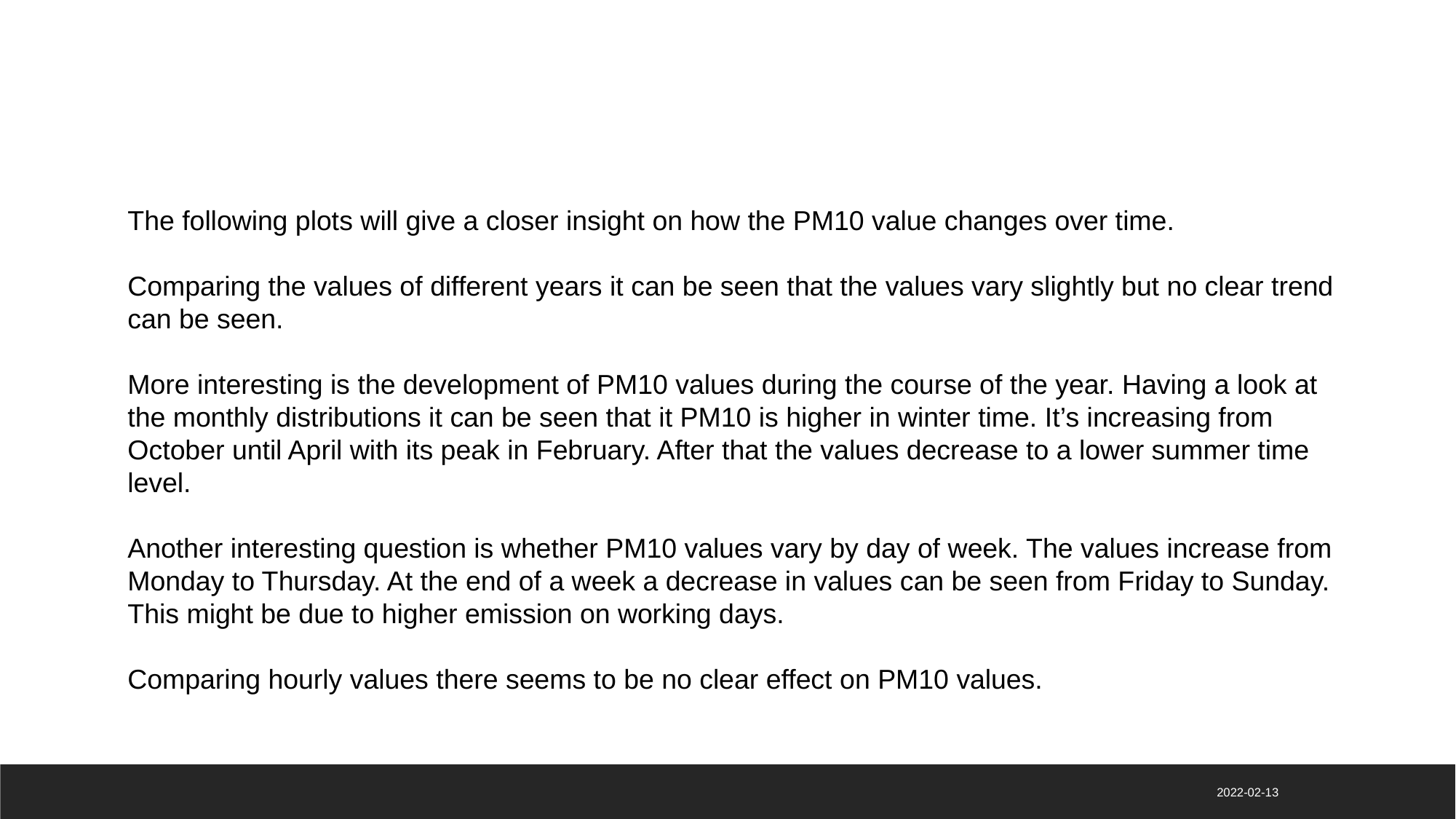

The following plots will give a closer insight on how the PM10 value changes over time.

Comparing the values of different years it can be seen that the values vary slightly but no clear trend can be seen.

More interesting is the development of PM10 values during the course of the year. Having a look at the monthly distributions it can be seen that it PM10 is higher in winter time. It’s increasing from October until April with its peak in February. After that the values decrease to a lower summer time level.

Another interesting question is whether PM10 values vary by day of week. The values increase from Monday to Thursday. At the end of a week a decrease in values can be seen from Friday to Sunday. This might be due to higher emission on working days.

Comparing hourly values there seems to be no clear effect on PM10 values.
2022-02-13